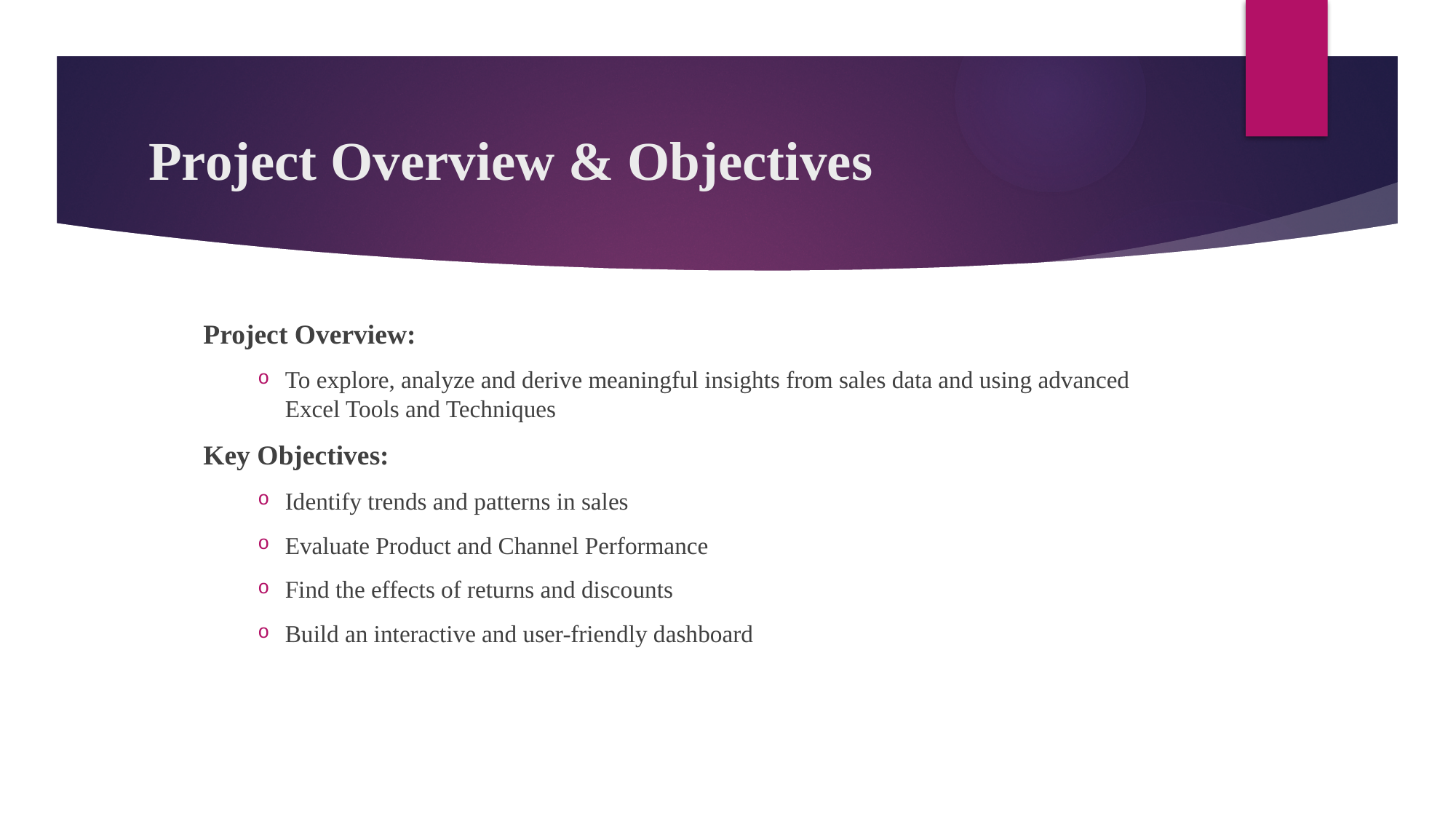

# Project Overview & Objectives
Project Overview:
To explore, analyze and derive meaningful insights from sales data and using advanced Excel Tools and Techniques
Key Objectives:
Identify trends and patterns in sales
Evaluate Product and Channel Performance
Find the effects of returns and discounts
Build an interactive and user-friendly dashboard